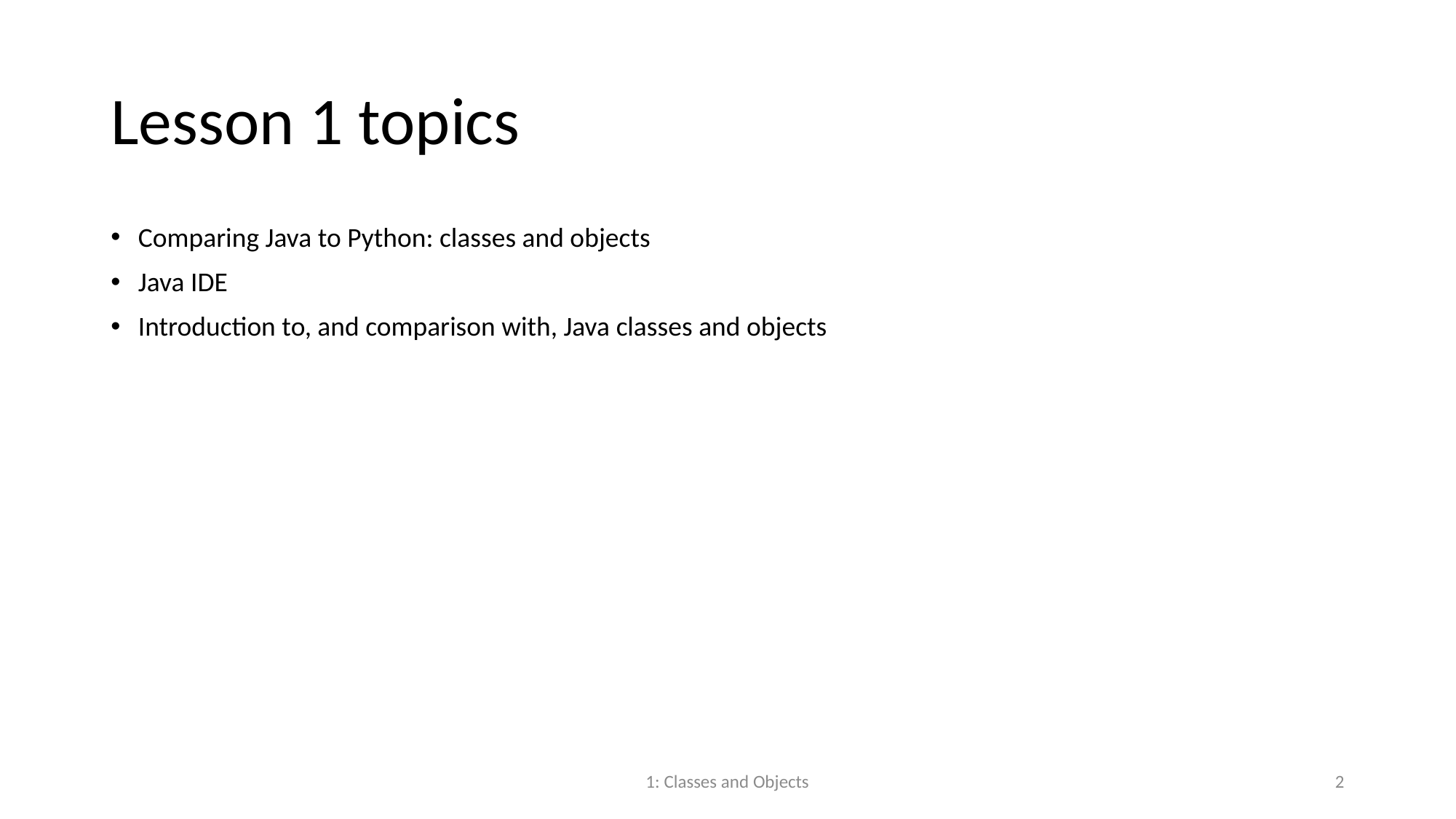

# Lesson 1 topics
Comparing Java to Python: classes and objects
Java IDE
Introduction to, and comparison with, Java classes and objects
1: Classes and Objects
2